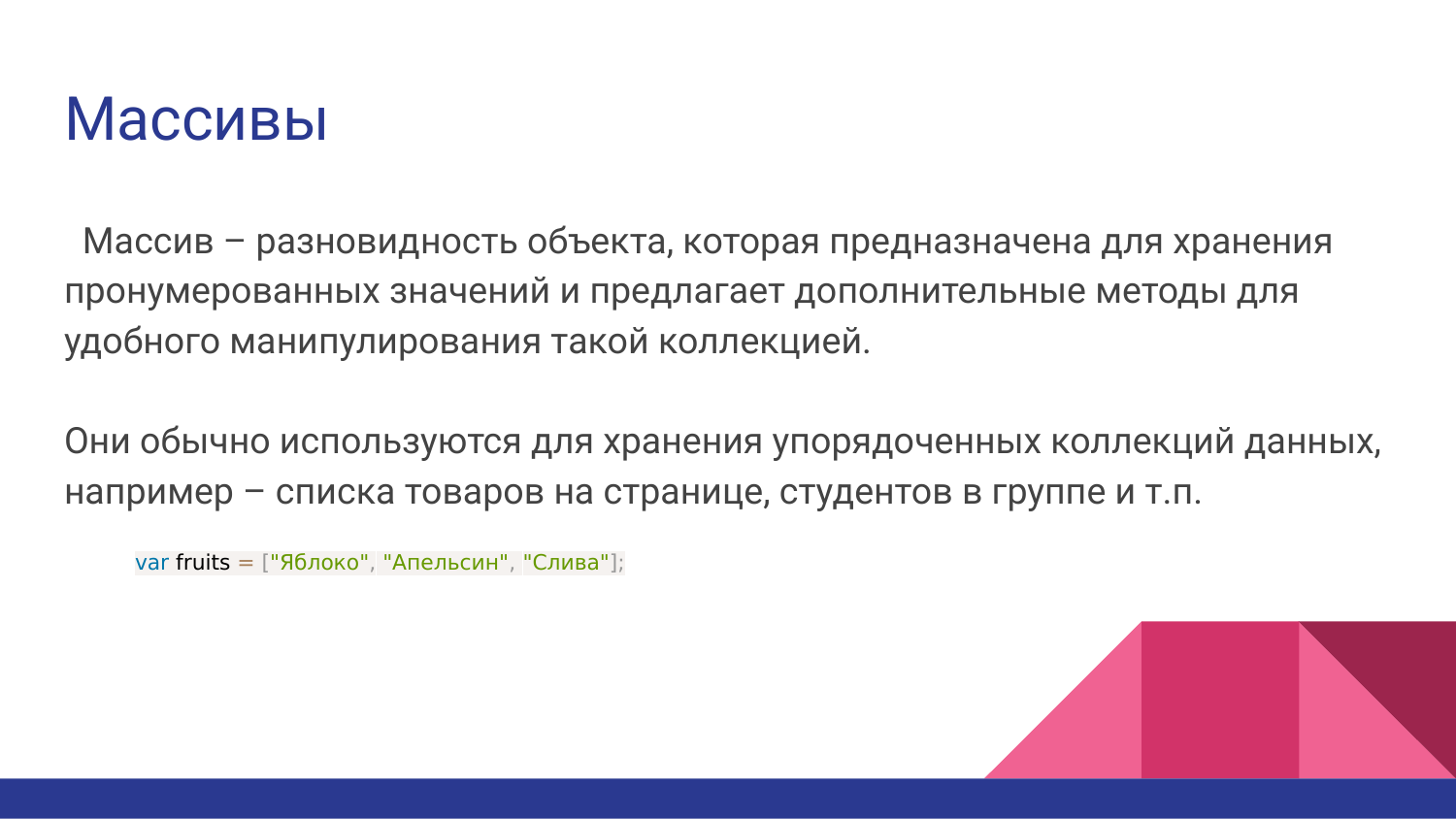

# Массивы
Массив – разновидность объекта, которая предназначена для хранения пронумерованных значений и предлагает дополнительные методы для удобного манипулирования такой коллекцией.
Они обычно используются для хранения упорядоченных коллекций данных, например – списка товаров на странице, студентов в группе и т.п.
var fruits = ["Яблоко", "Апельсин", "Слива"];